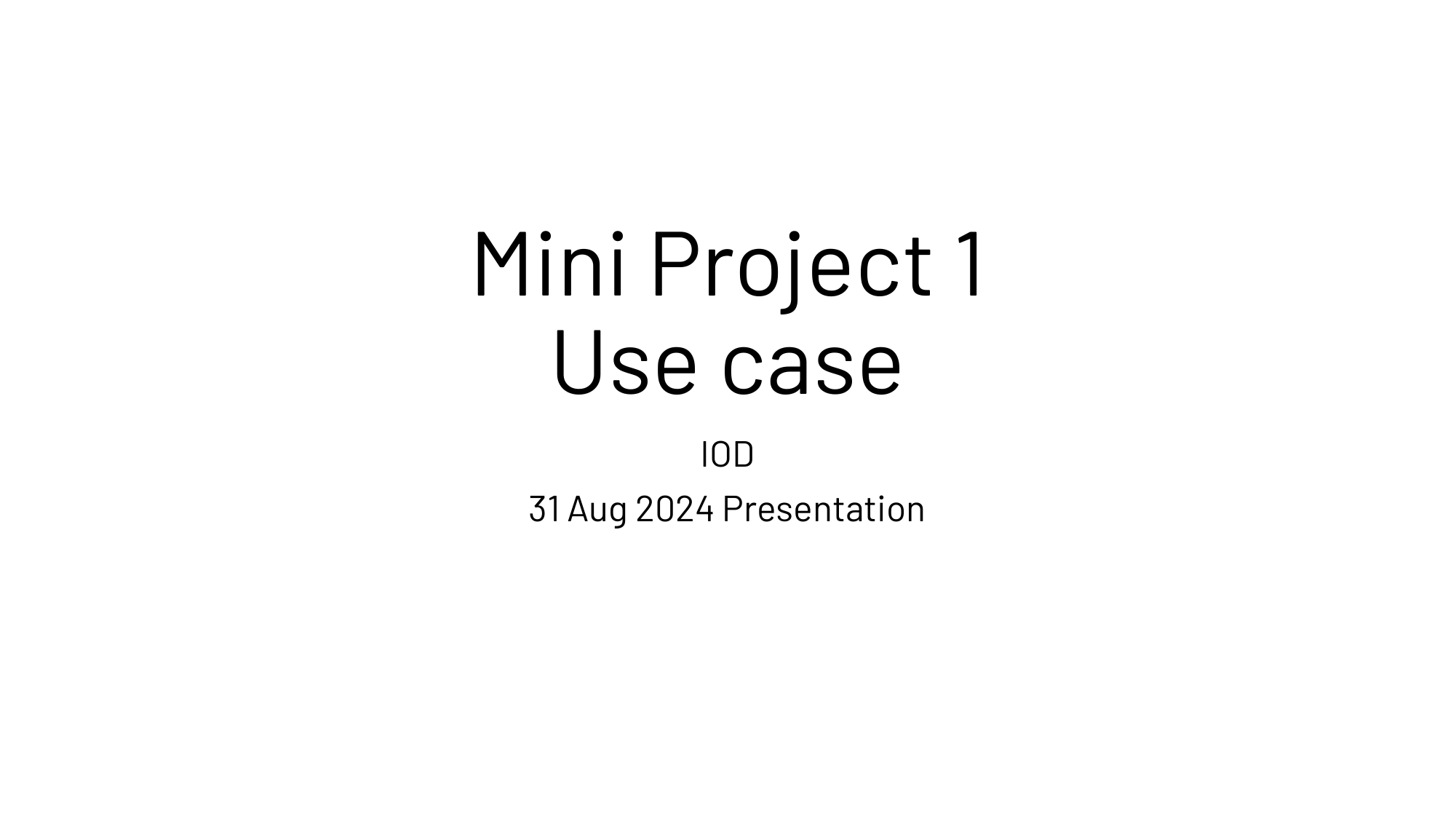

# Mini Project 1 Use case
IOD
31 Aug 2024 Presentation